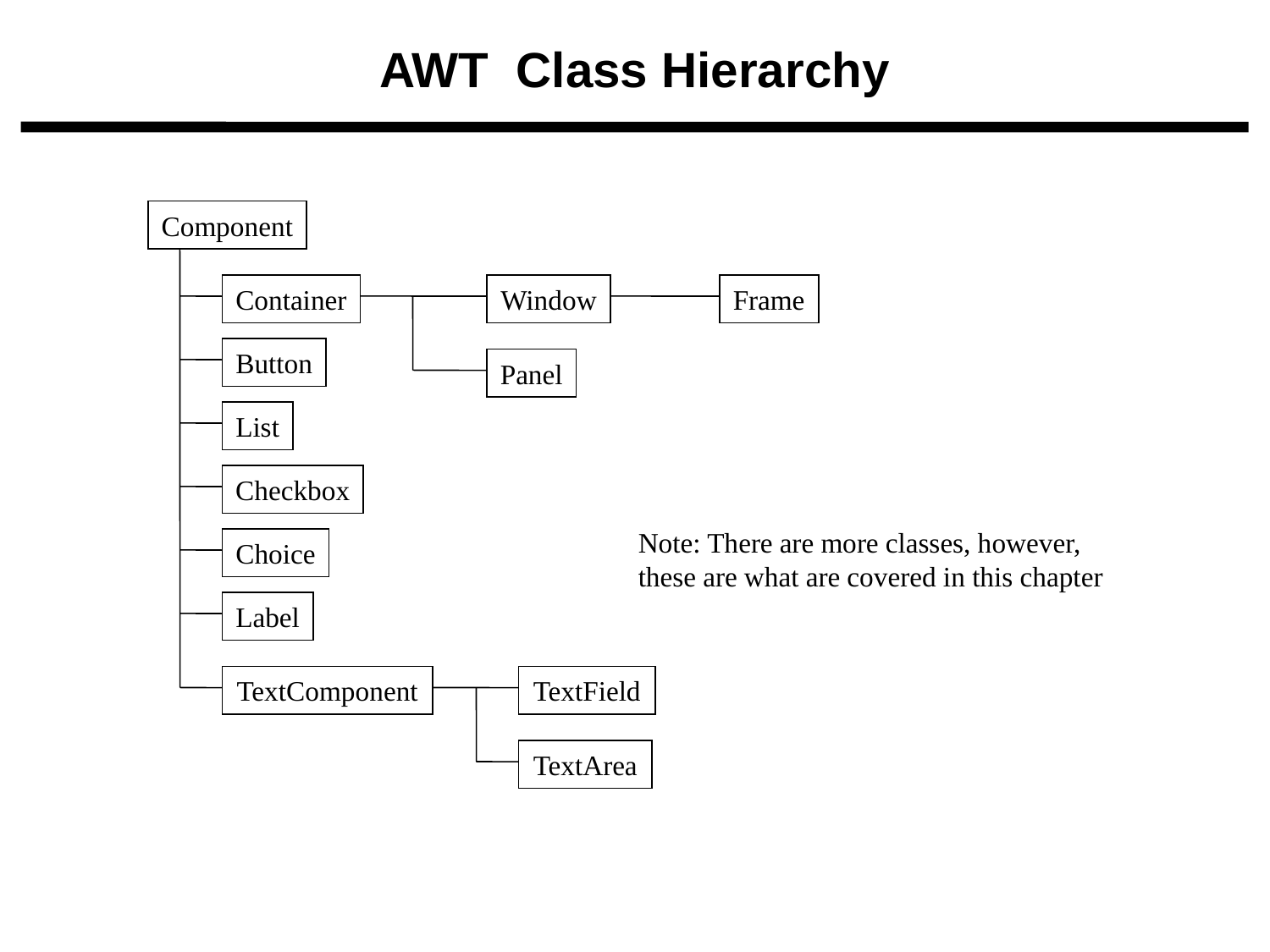

AWT  Class Hierarchy

Component

Container

Window

Frame

Button

Panel

List

Checkbox

Note: There are more classes, however,
these are what are covered in this chapter

Choice

Label

TextComponent

TextField

TextArea